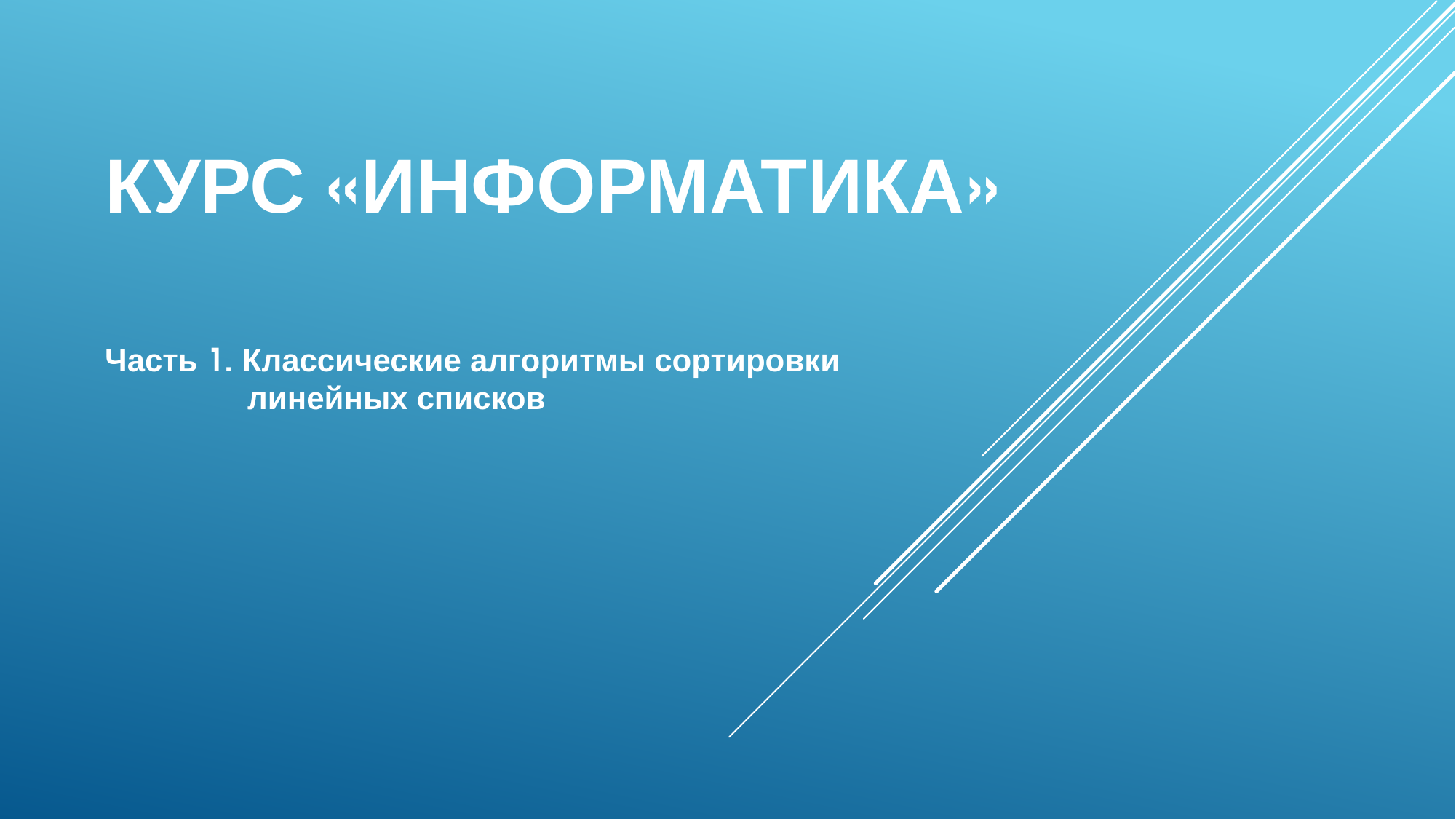

# КУРС «ИНФОРМАТИКА»
Часть 1. Классические алгоритмы сортировки
                линейных списков